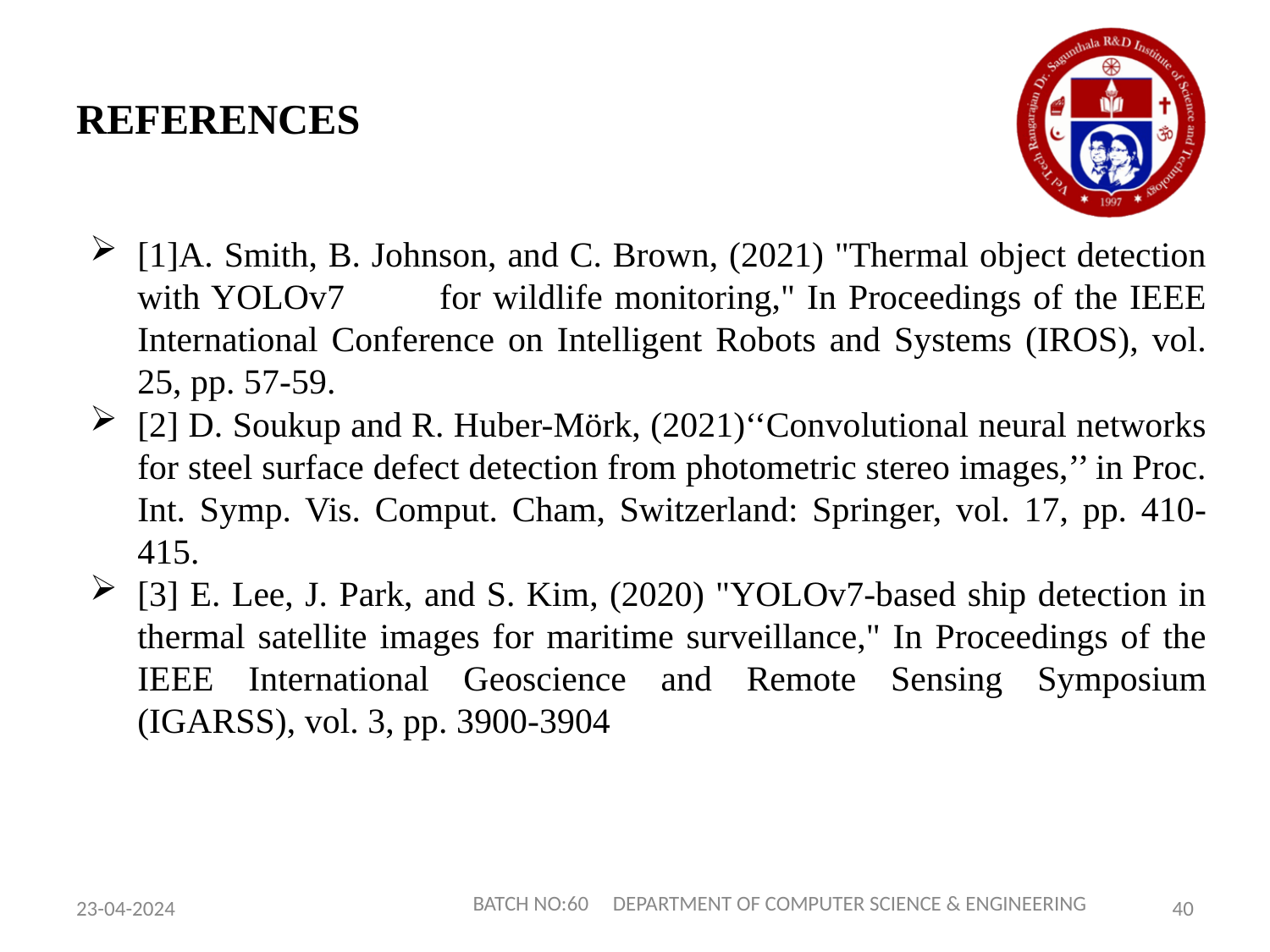

# REFERENCES
[1]A. Smith, B. Johnson, and C. Brown, (2021) "Thermal object detection with YOLOv7        for wildlife monitoring," In Proceedings of the IEEE International Conference on Intelligent Robots and Systems (IROS), vol. 25, pp. 57-59.
[2] D. Soukup and R. Huber-Mörk, (2021)‘‘Convolutional neural networks for steel surface defect detection from photometric stereo images,’’ in Proc. Int. Symp. Vis. Comput. Cham, Switzerland: Springer, vol. 17, pp. 410-415.
[3] E. Lee, J. Park, and S. Kim, (2020) "YOLOv7-based ship detection in thermal satellite images for maritime surveillance," In Proceedings of the IEEE International Geoscience and Remote Sensing Symposium (IGARSS), vol. 3, pp. 3900-3904
23-04-2024
BATCH NO:60     DEPARTMENT OF COMPUTER SCIENCE & ENGINEERING
40